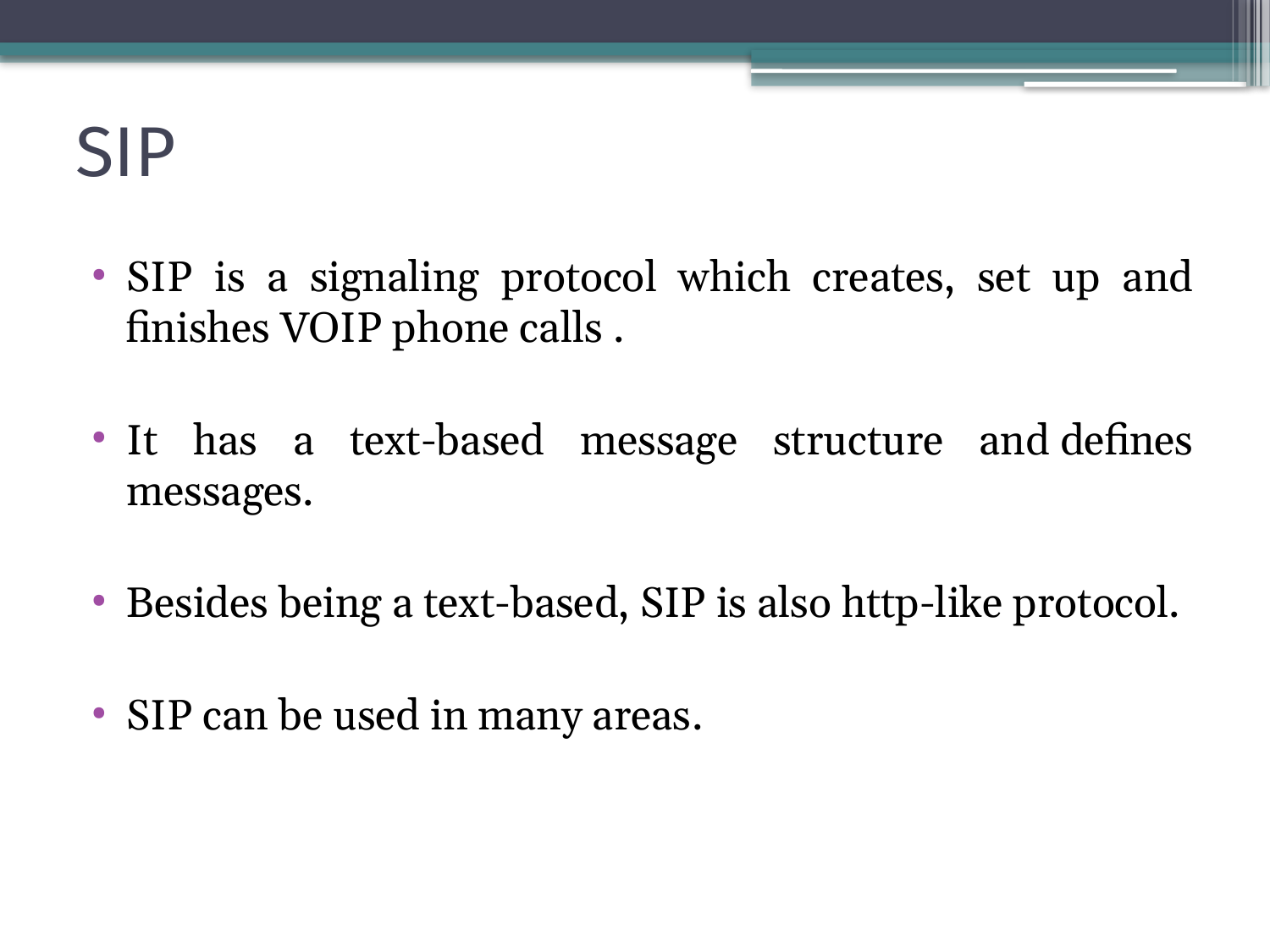

# SIP
SIP is a signaling protocol which creates, set up and finishes VOIP phone calls .

It has a text-based message structure and defines messages.

Besides being a text-based, SIP is also http-like protocol.

SIP can be used in many areas.